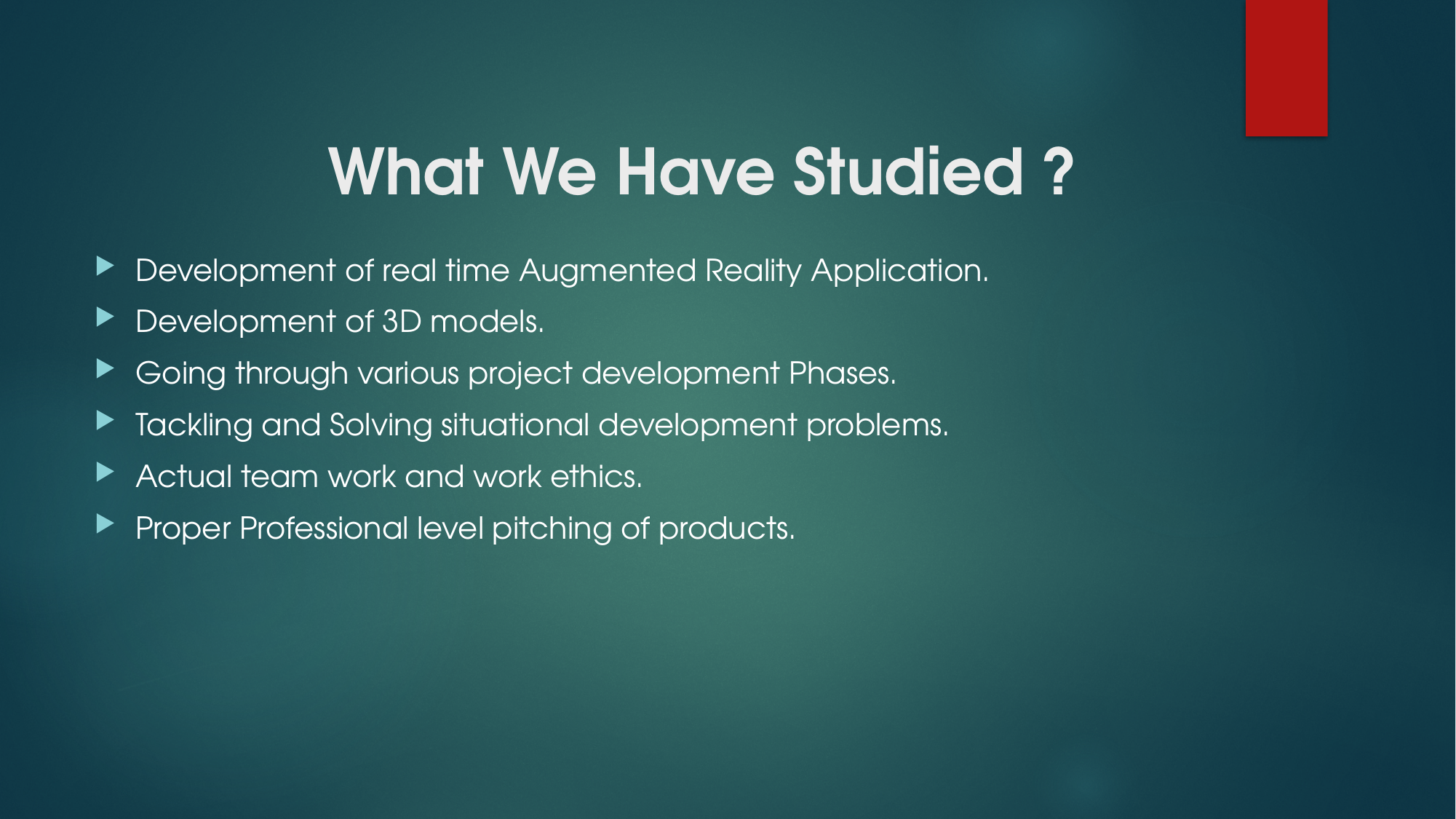

# What We Have Studied ?
Development of real time Augmented Reality Application.
Development of 3D models.
Going through various project development Phases.
Tackling and Solving situational development problems.
Actual team work and work ethics.
Proper Professional level pitching of products.